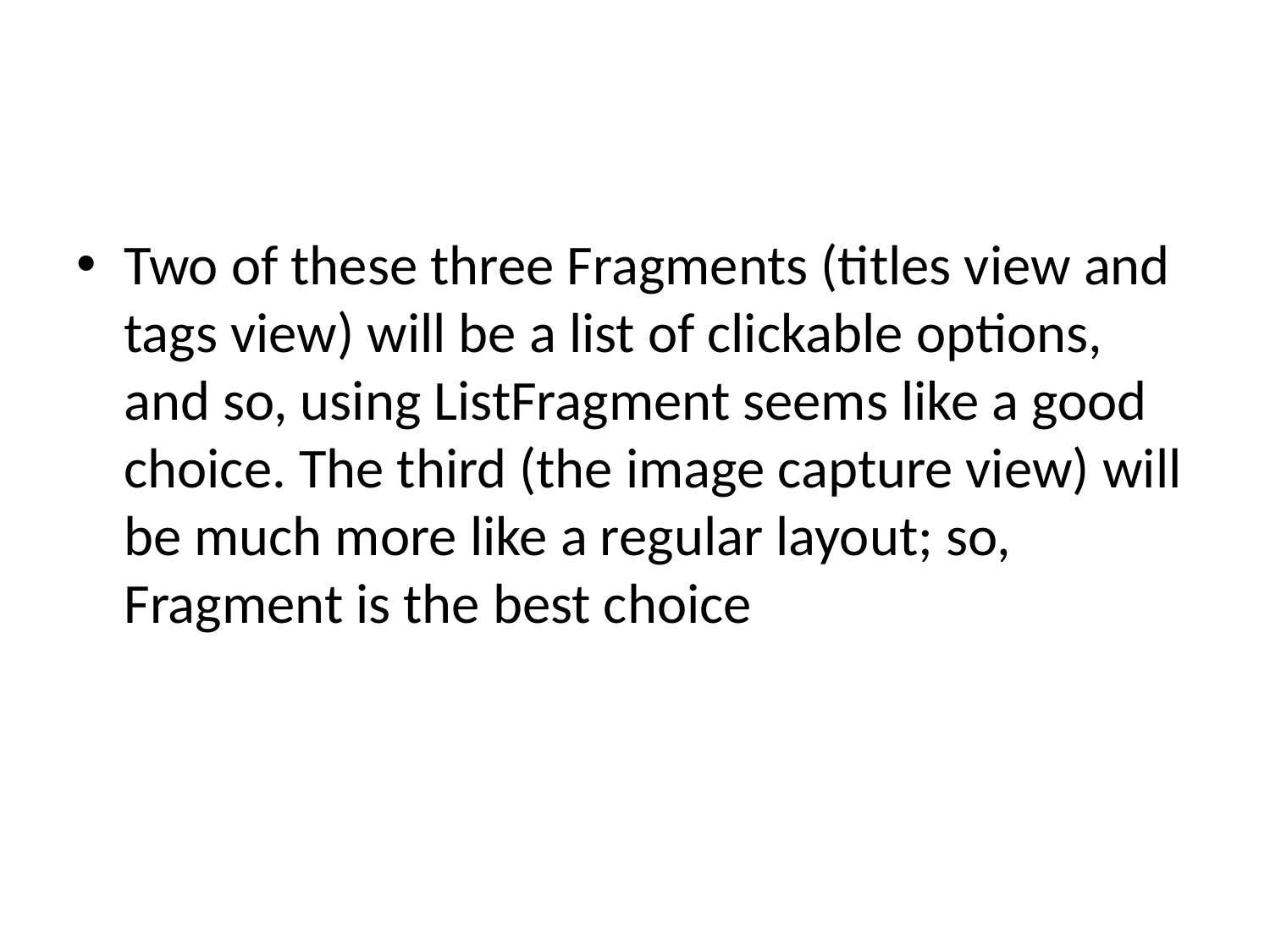

#
Two of these three Fragments (titles view and tags view) will be a list of clickable options, and so, using ListFragment seems like a good choice. The third (the image capture view) will be much more like a regular layout; so, Fragment is the best choice